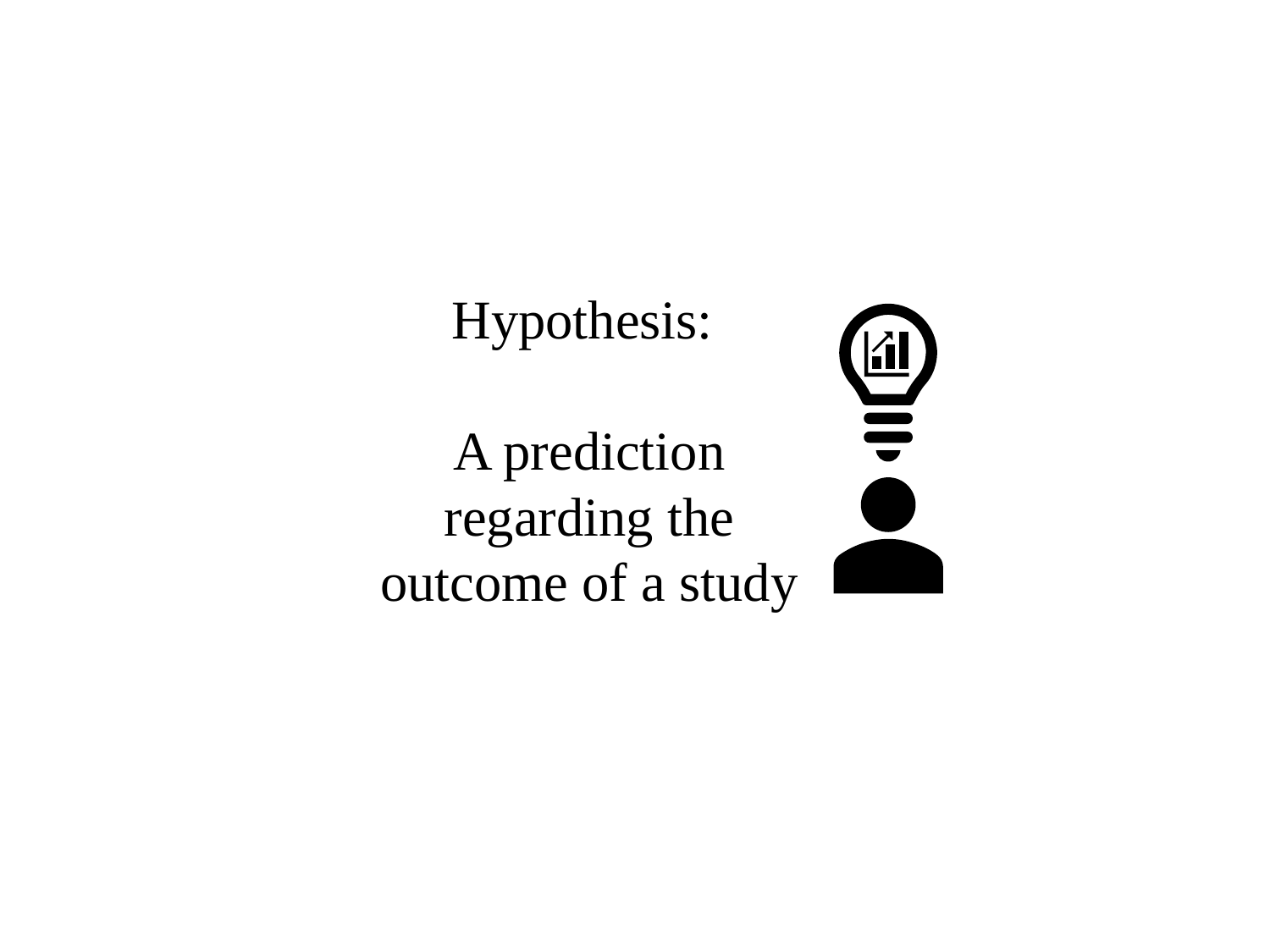

Hypothesis:

A prediction regarding the outcome of a study